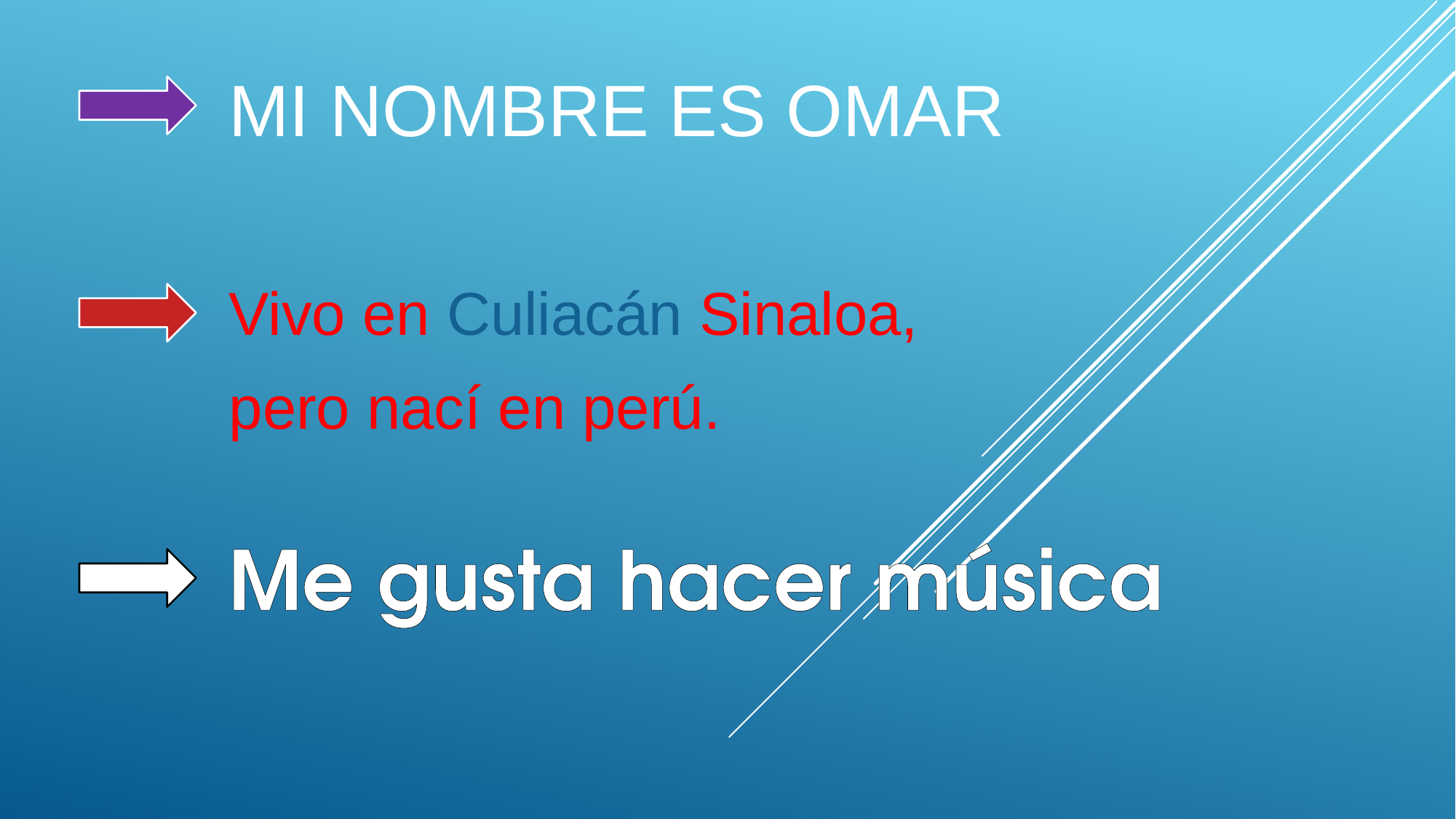

# MI nombre es OMar

Vivo en Culiacán Sinaloa,
pero nací en perú.

Me gusta hacer música